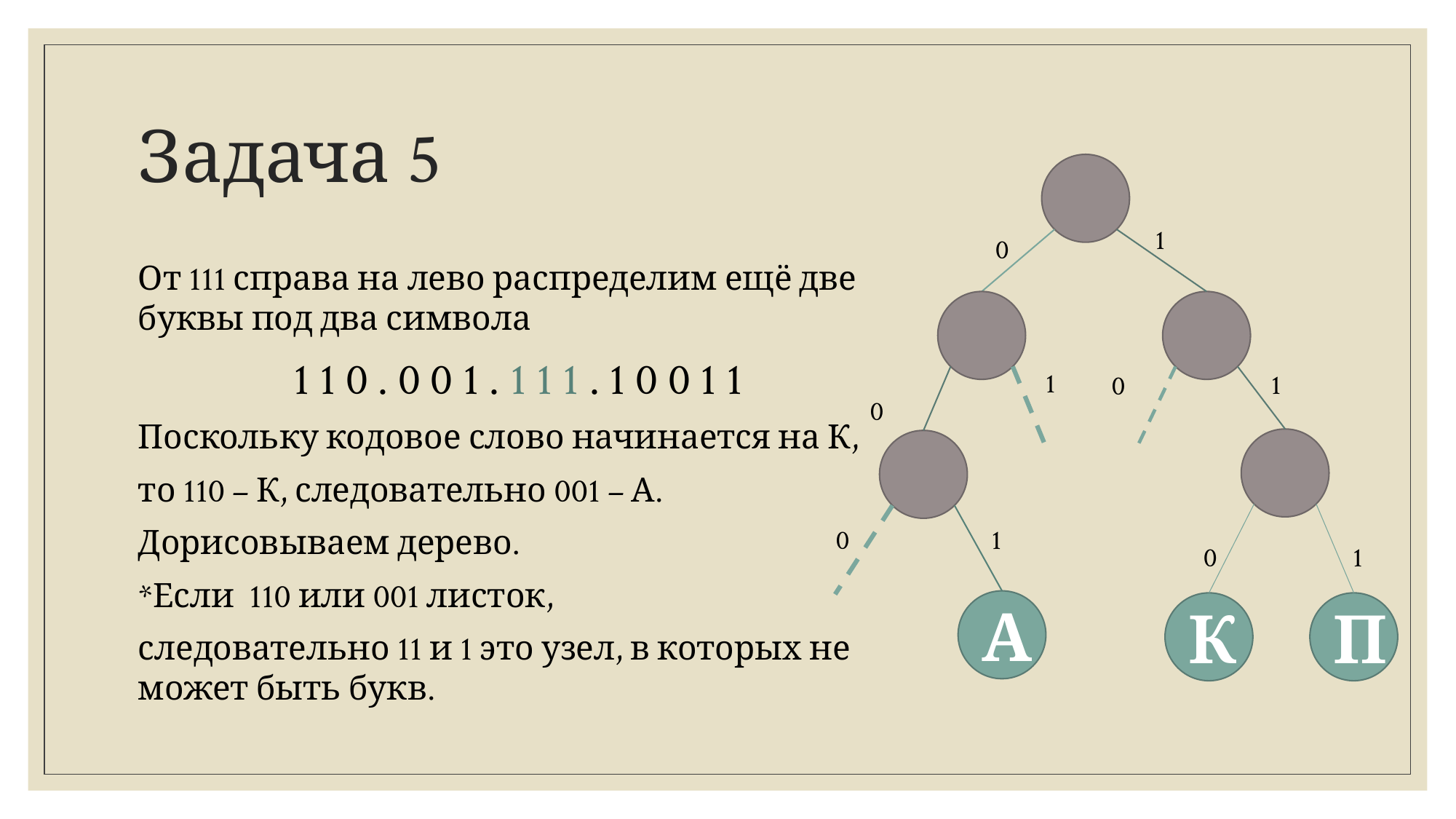

# Задача 5

1
0
От 111 справа на лево распределим ещё две буквы под два символа
1 1 0 . 0 0 1 . 1 1 1 . 1 0 0 1 1
Поскольку кодовое слово начинается на К,
то 110 – К, следовательно 001 – А.
Дорисовываем дерево.
*Если  110 или 001 листок,
следовательно 11 и 1 это узел, в которых не может быть букв.

1
1
0
0

0
1
1
0
А
К
П